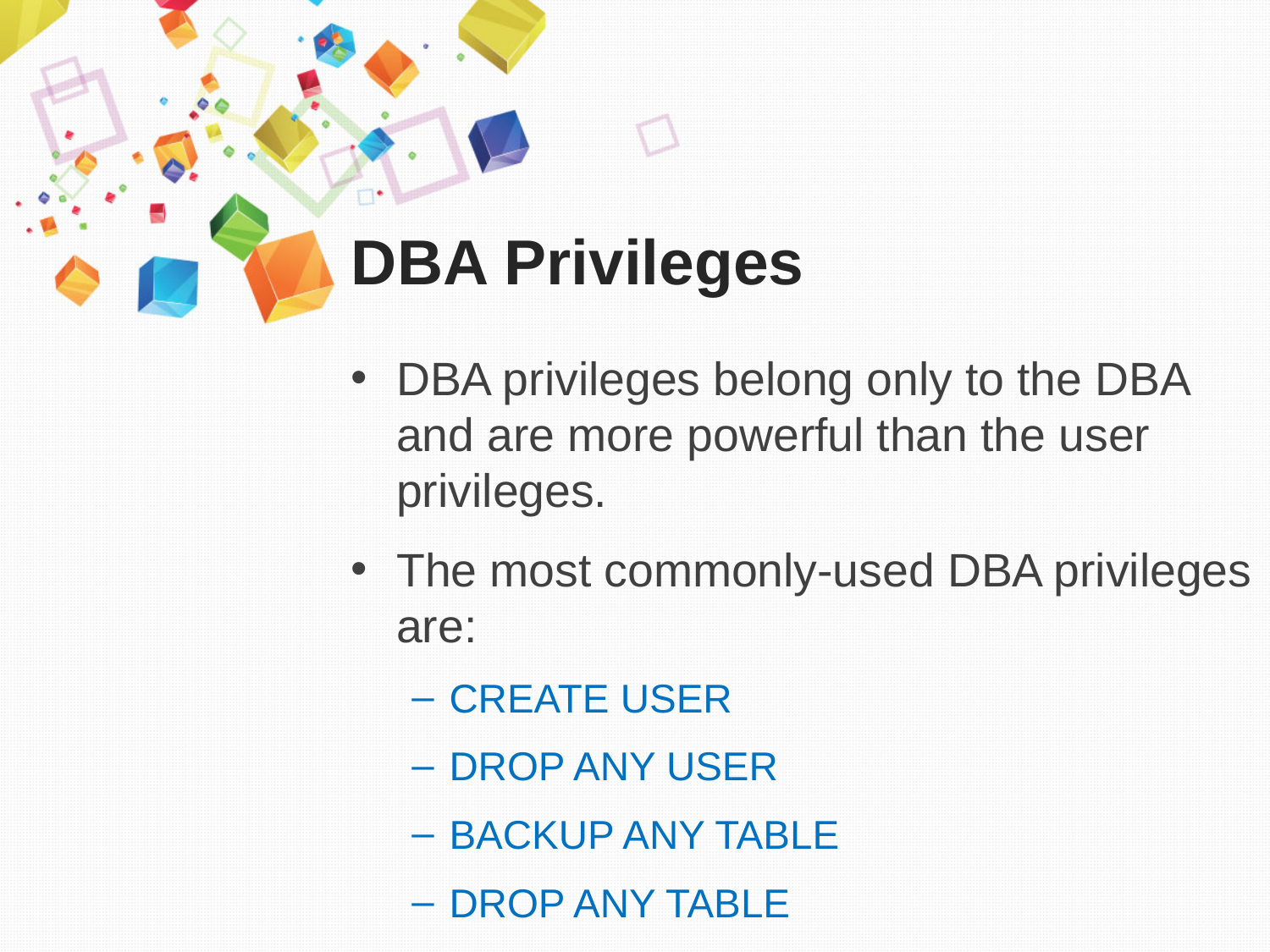

# DBA Privileges
DBA privileges belong only to the DBA and are more powerful than the user privileges.
The most commonly-used DBA privileges are:
CREATE USER
DROP ANY USER
BACKUP ANY TABLE
DROP ANY TABLE